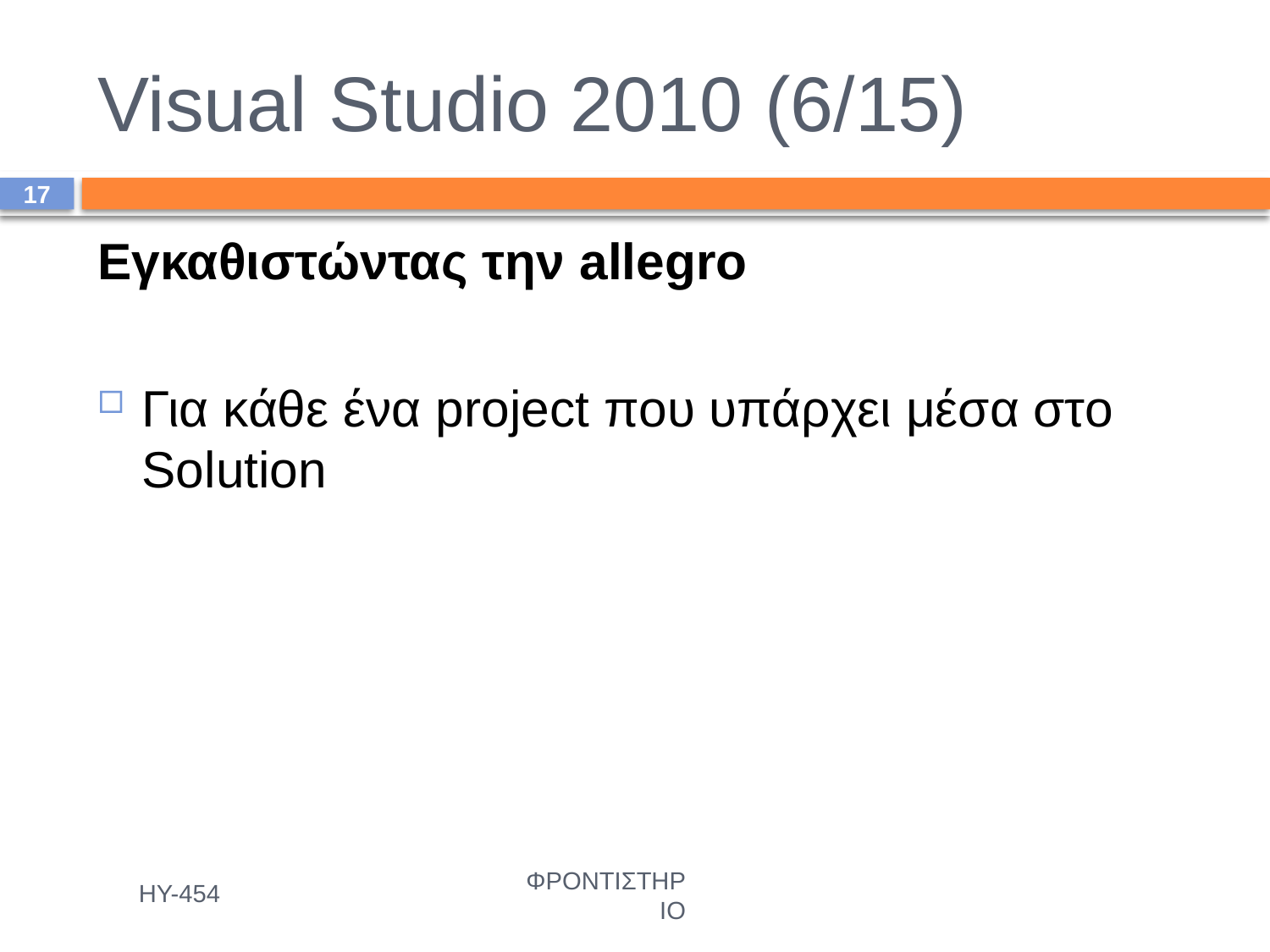

# Visual Studio 2010 (6/15)
17
Εγκαθιστώντας την allegro

Για κάθε ένα project που υπάρχει μέσα στο Solution

ΗΥ-454